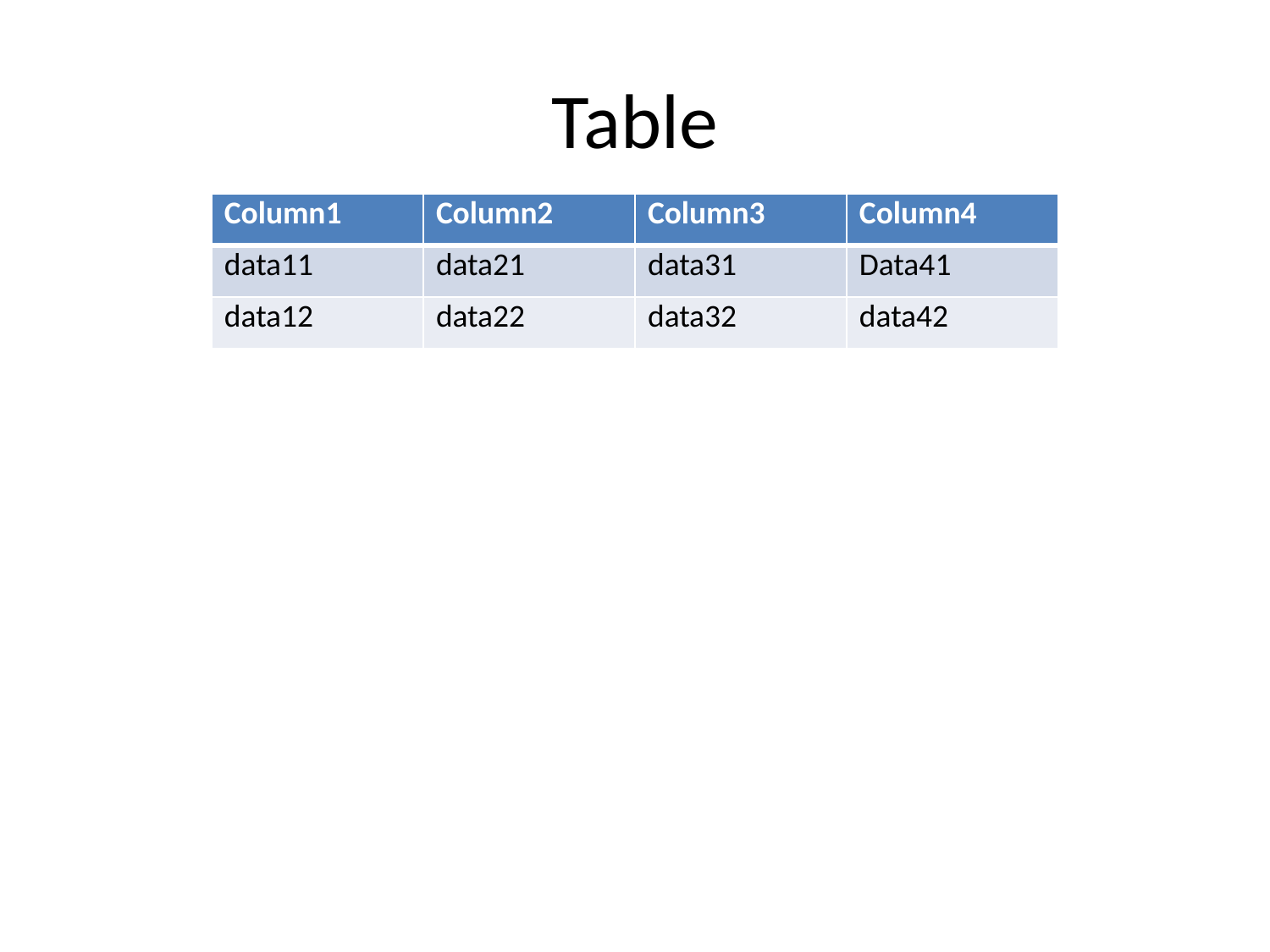

# Table
| Column1 | Column2 | Column3 | Column4 |
| --- | --- | --- | --- |
| data11 | data21 | data31 | Data41 |
| data12 | data22 | data32 | data42 |